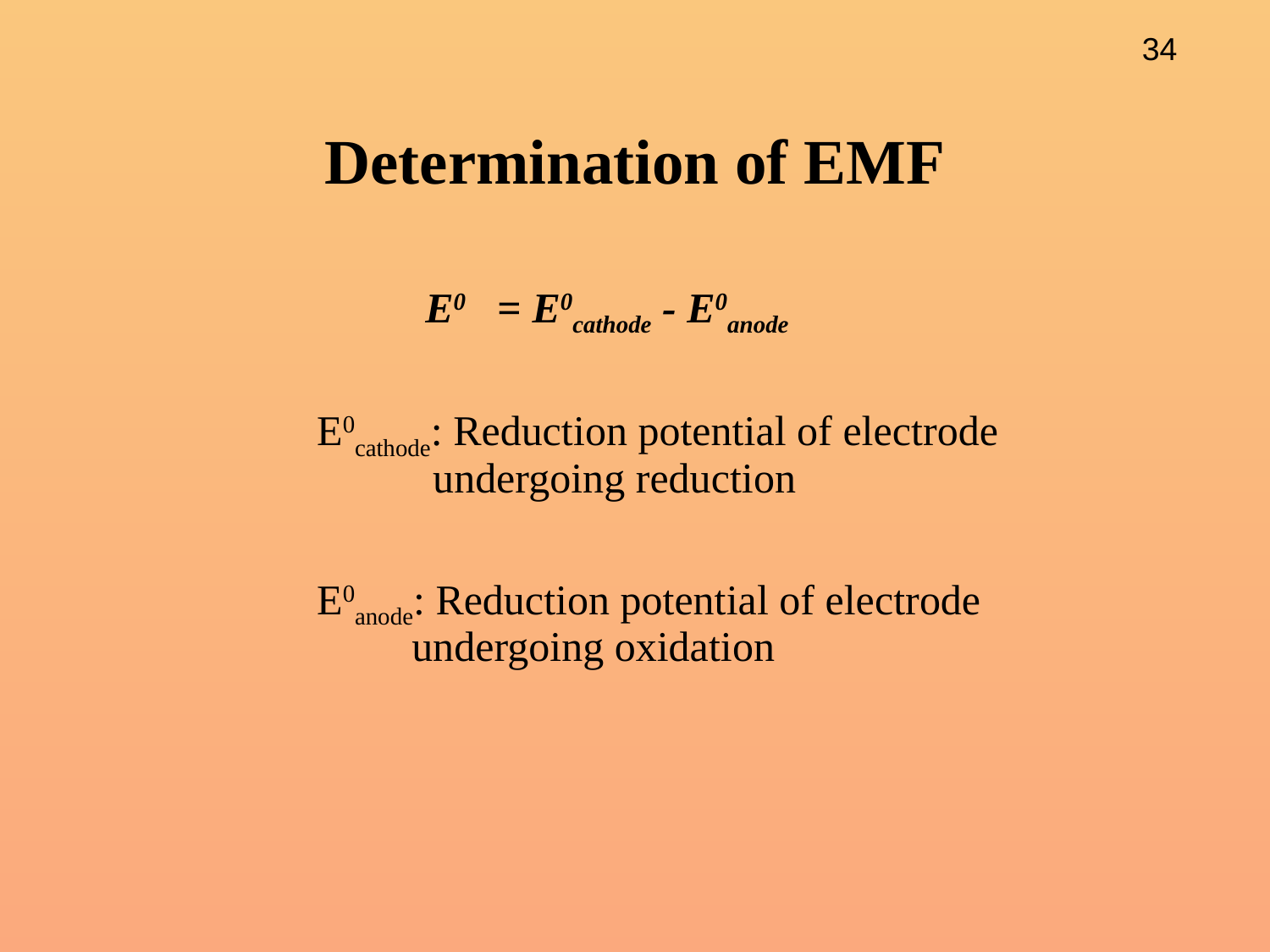

# Determination of EMF
                          E0   = E0cathode - E0anode

		E0cathode: Reduction potential of electrode
                       undergoing reduction

		E0anode: Reduction potential of electrode
                     undergoing oxidation